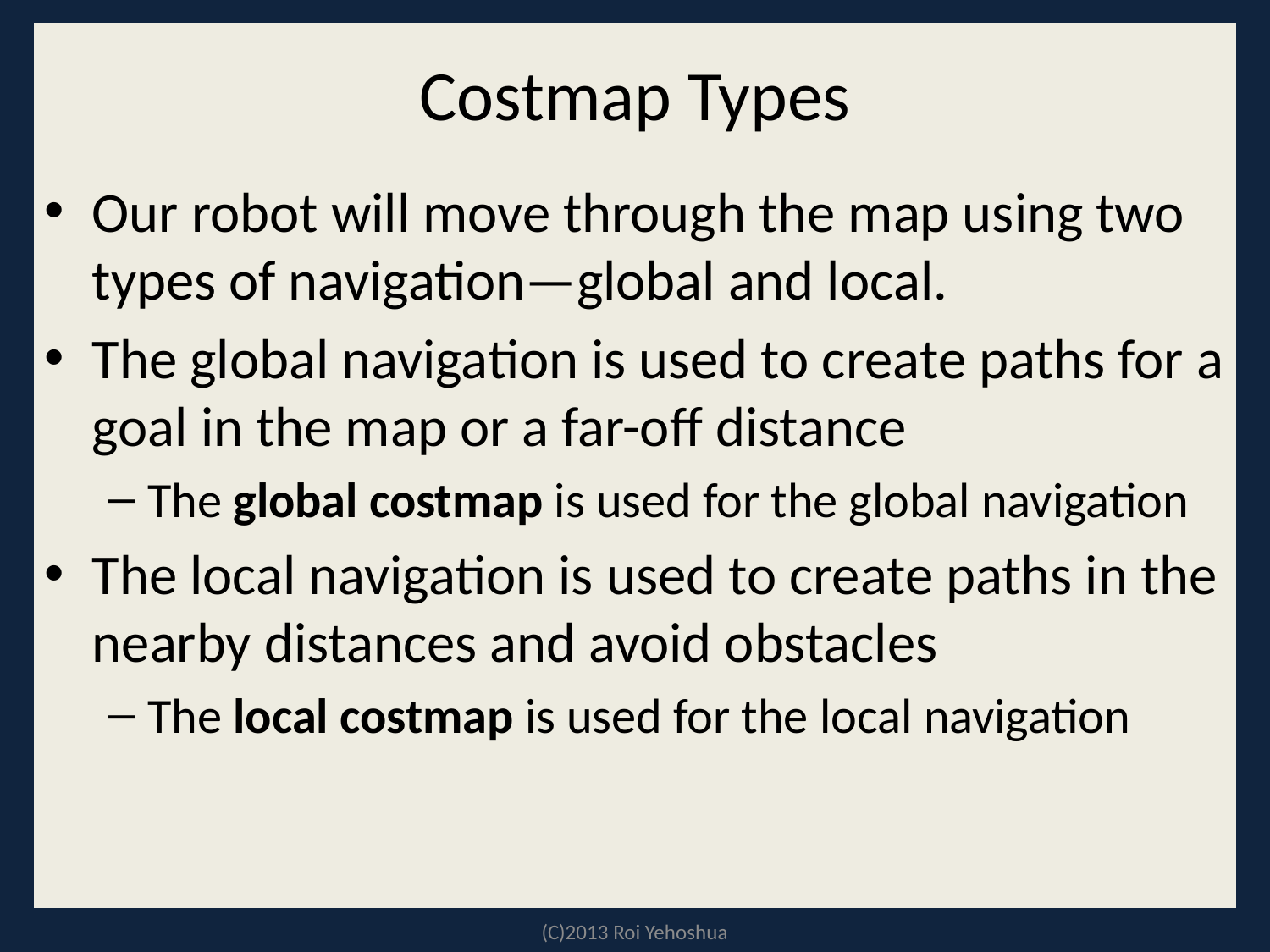

# Costmap Types
Our robot will move through the map using two types of navigation—global and local.
The global navigation is used to create paths for a goal in the map or a far-off distance
The global costmap is used for the global navigation
The local navigation is used to create paths in the nearby distances and avoid obstacles
The local costmap is used for the local navigation

(C)2013 Roi Yehoshua